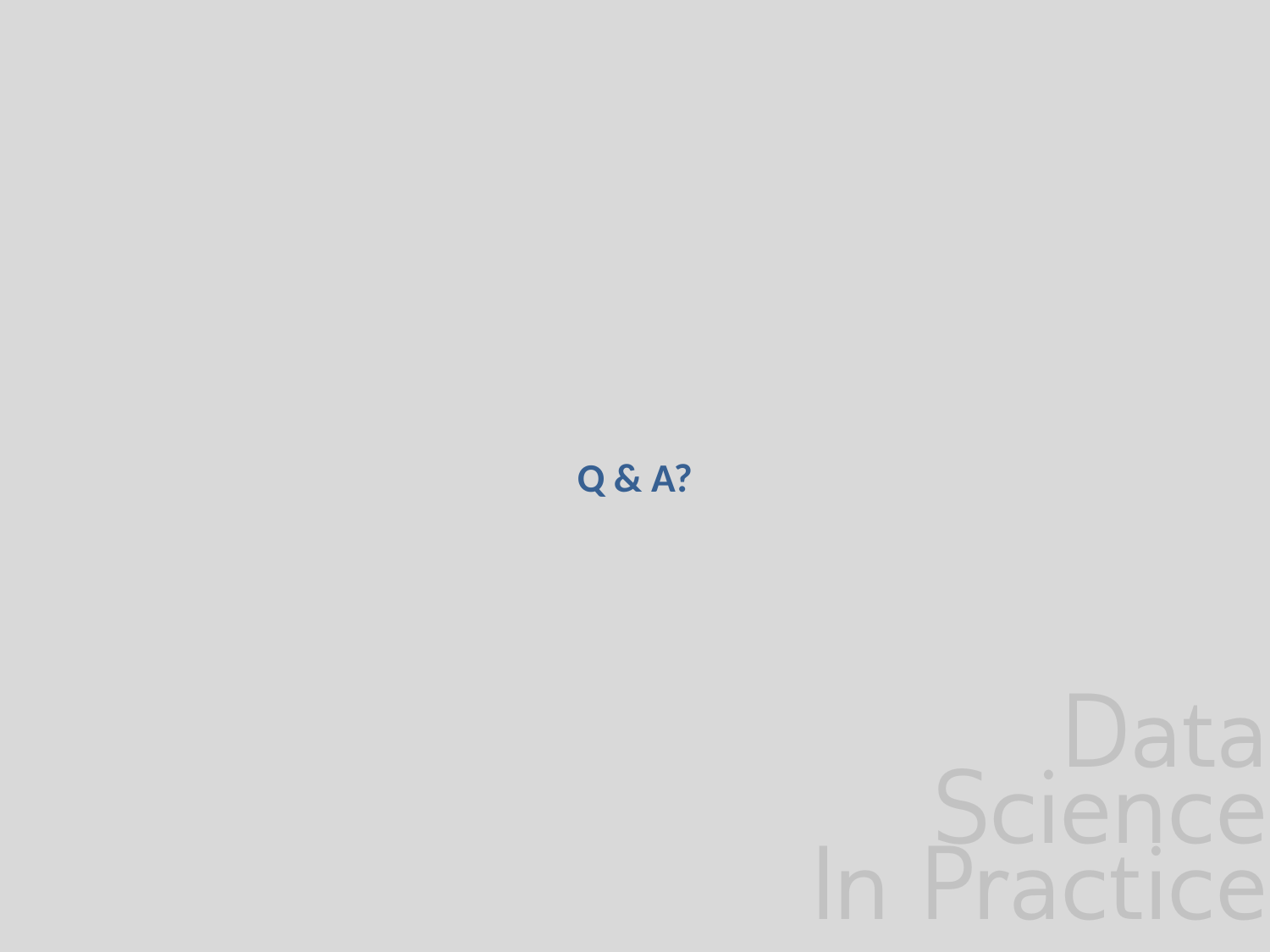

# Q & A?
Data
Science
In Practice